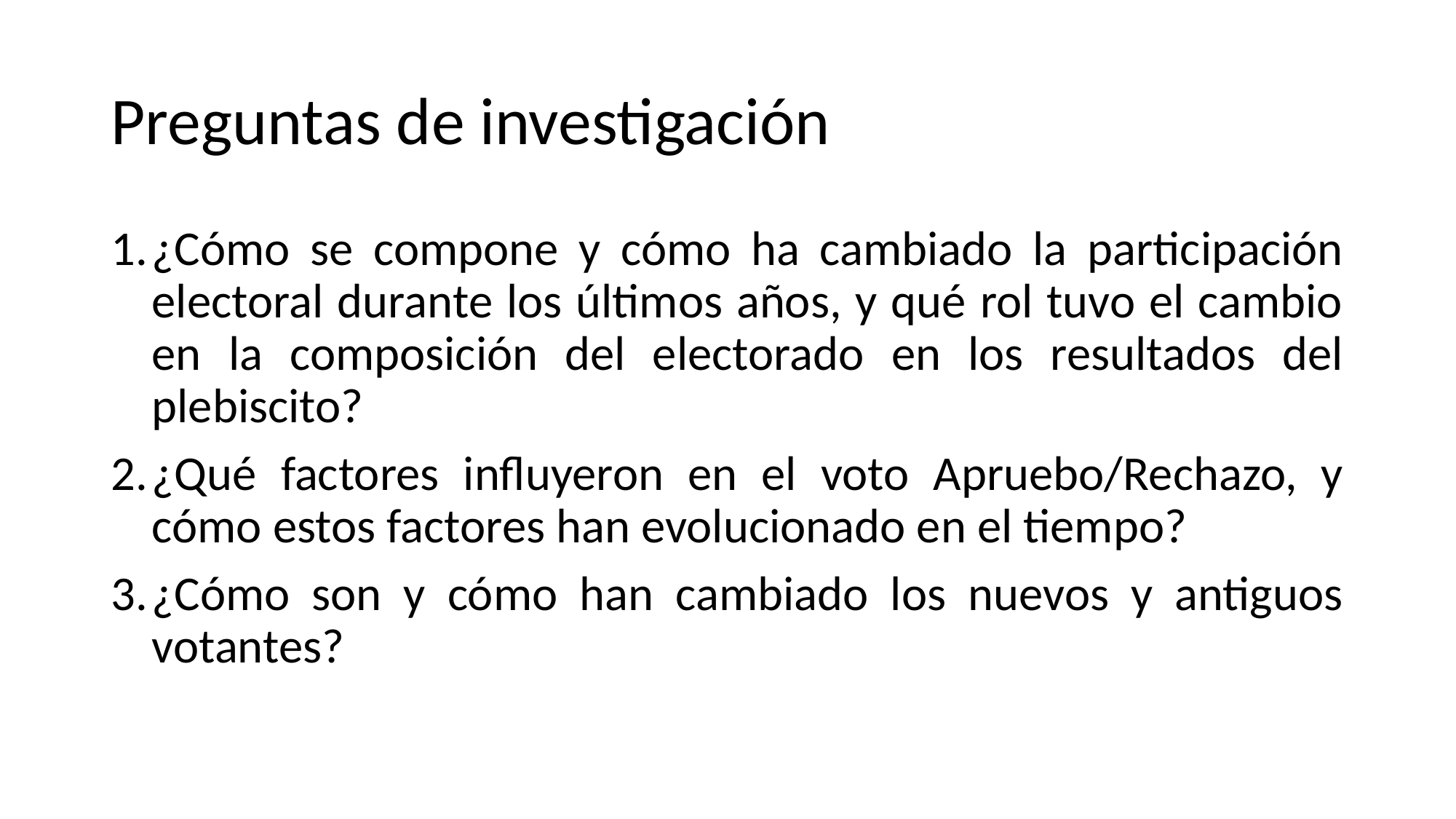

# Preguntas de investigación
¿Cómo se compone y cómo ha cambiado la participación electoral durante los últimos años, y qué rol tuvo el cambio en la composición del electorado en los resultados del plebiscito?
¿Qué factores influyeron en el voto Apruebo/Rechazo, y cómo estos factores han evolucionado en el tiempo?
¿Cómo son y cómo han cambiado los nuevos y antiguos votantes?